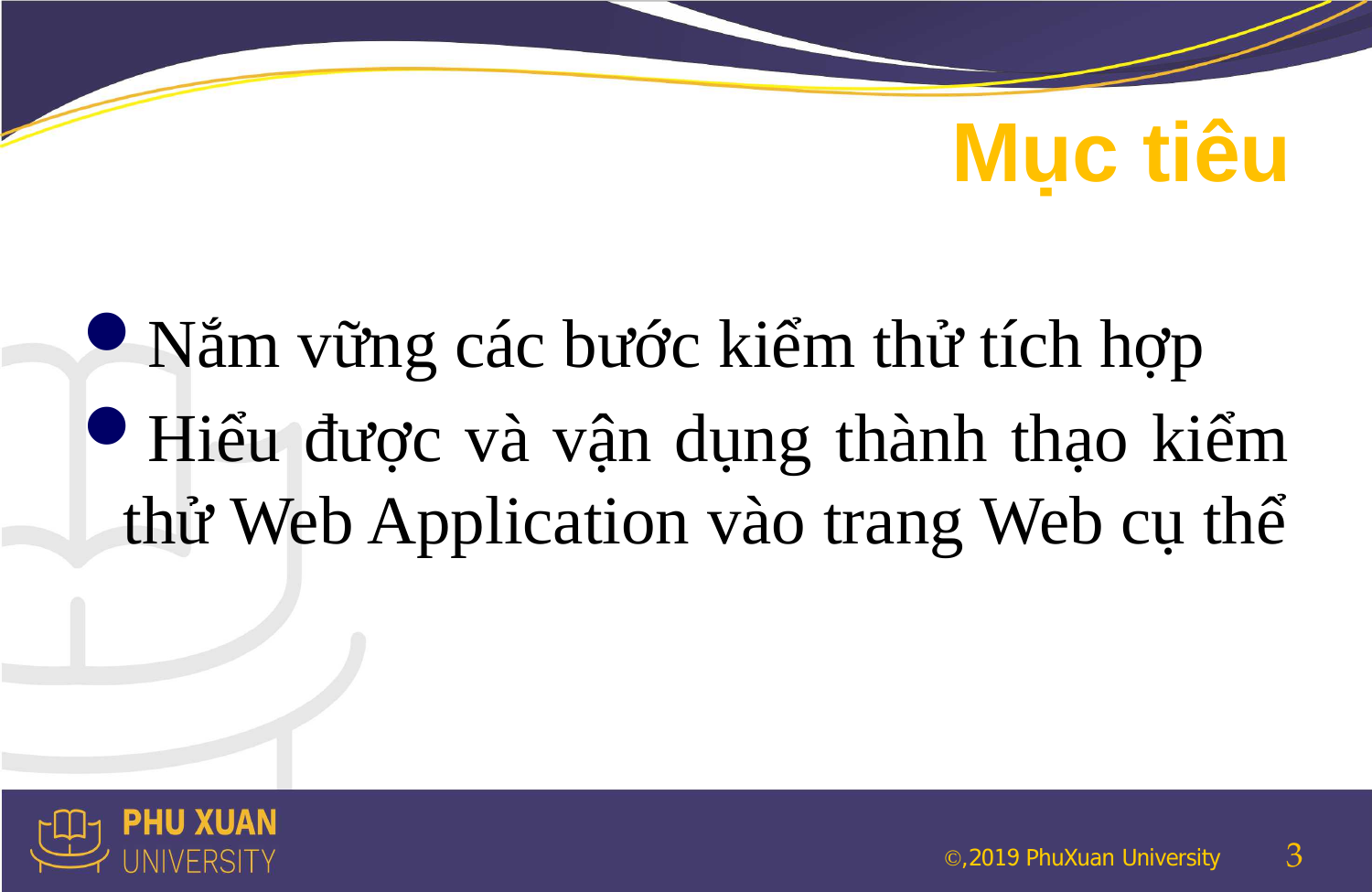

# Mục tiêu

Nắm vững các bước kiểm thử tích hợp
Hiểu được và vận dụng thành thạo kiểm thử Web Application vào trang Web cụ thể
3